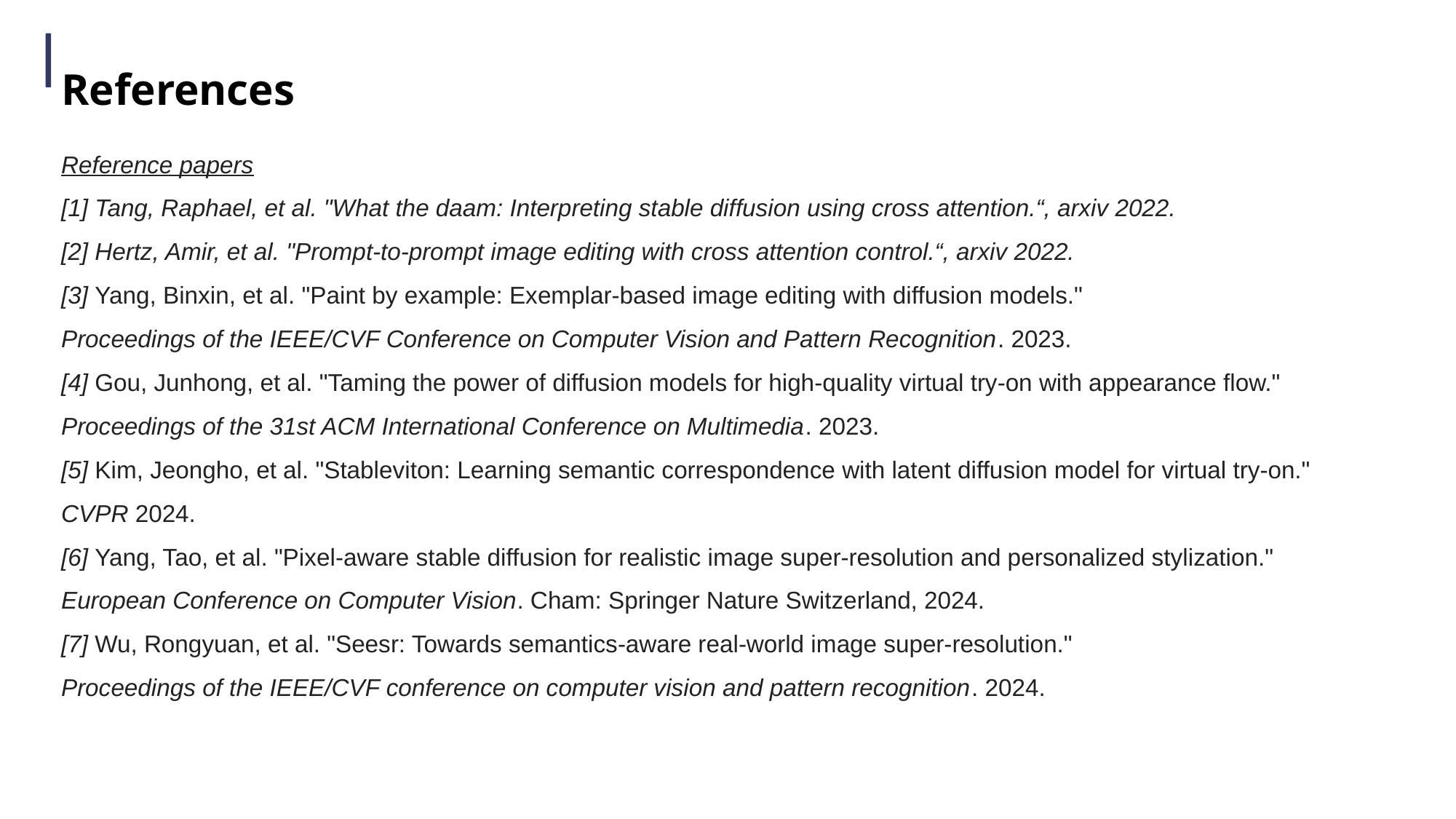

References

Reference papers
[1] Tang, Raphael, et al. "What the daam: Interpreting stable diffusion using cross attention.“, arxiv 2022.
[2] Hertz, Amir, et al. "Prompt-to-prompt image editing with cross attention control.“, arxiv 2022.
[3] Yang, Binxin, et al. "Paint by example: Exemplar-based image editing with diffusion models." 
Proceedings of the IEEE/CVF Conference on Computer Vision and Pattern Recognition. 2023.
[4] Gou, Junhong, et al. "Taming the power of diffusion models for high-quality virtual try-on with appearance flow." 
Proceedings of the 31st ACM International Conference on Multimedia. 2023.
[5] Kim, Jeongho, et al. "Stableviton: Learning semantic correspondence with latent diffusion model for virtual try-on." 
CVPR 2024.
[6] Yang, Tao, et al. "Pixel-aware stable diffusion for realistic image super-resolution and personalized stylization." 
European Conference on Computer Vision. Cham: Springer Nature Switzerland, 2024.
[7] Wu, Rongyuan, et al. "Seesr: Towards semantics-aware real-world image super-resolution." 
Proceedings of the IEEE/CVF conference on computer vision and pattern recognition. 2024.